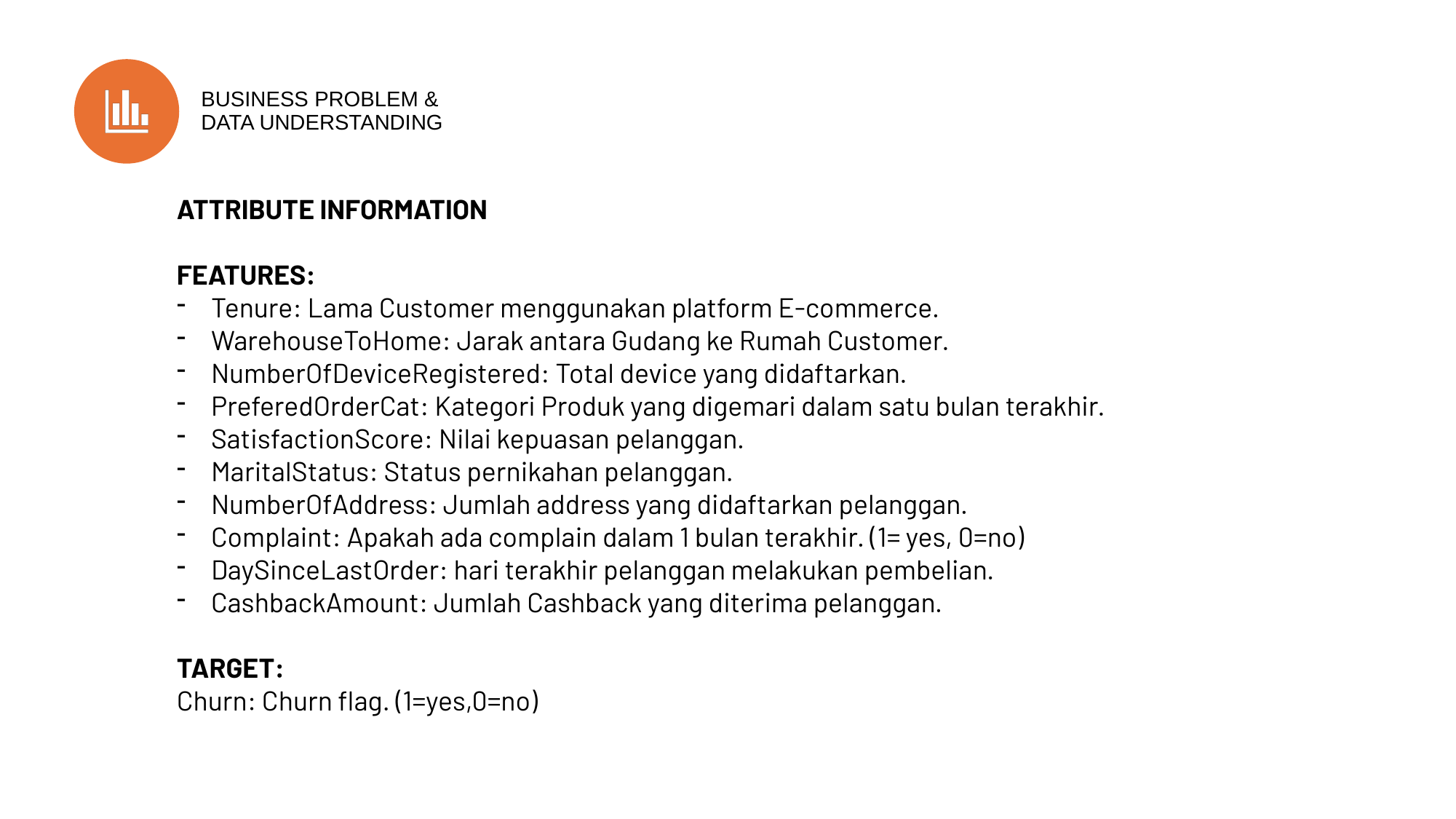

BUSINESS PROBLEM & DATA UNDERSTANDING

ATTRIBUTE INFORMATION

FEATURES:
Tenure: Lama Customer menggunakan platform E-commerce.
WarehouseToHome: Jarak antara Gudang ke Rumah Customer.
NumberOfDeviceRegistered: Total device yang didaftarkan.
PreferedOrderCat: Kategori Produk yang digemari dalam satu bulan terakhir.
SatisfactionScore: Nilai kepuasan pelanggan.
MaritalStatus: Status pernikahan pelanggan.
NumberOfAddress: Jumlah address yang didaftarkan pelanggan.
Complaint: Apakah ada complain dalam 1 bulan terakhir. (1= yes, 0=no)
DaySinceLastOrder: hari terakhir pelanggan melakukan pembelian.
CashbackAmount: Jumlah Cashback yang diterima pelanggan.

TARGET:
Churn: Churn flag. (1=yes,0=no)